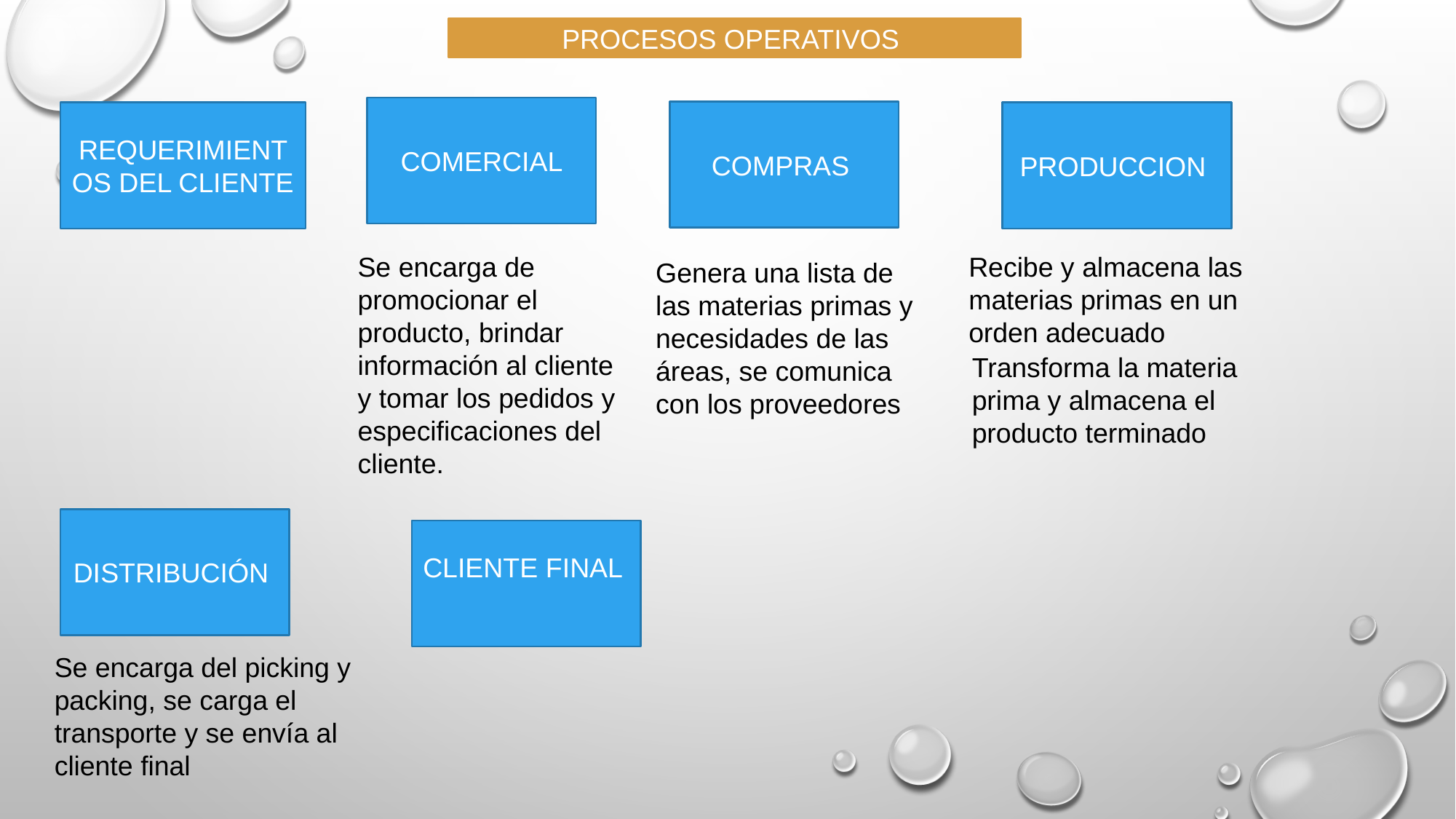

PROCESOS OPERATIVOS
COMERCIAL
COMPRAS
REQUERIMIENTOS DEL CLIENTE
PRODUCCION
Se encarga de promocionar el producto, brindar información al cliente y tomar los pedidos y especificaciones del cliente.
Recibe y almacena las materias primas en un orden adecuado
Genera una lista de las materias primas y necesidades de las áreas, se comunica con los proveedores
Transforma la materia prima y almacena el producto terminado
DISTRIBUCIÓN
CLIENTE FINAL
Se encarga del picking y packing, se carga el transporte y se envía al cliente final